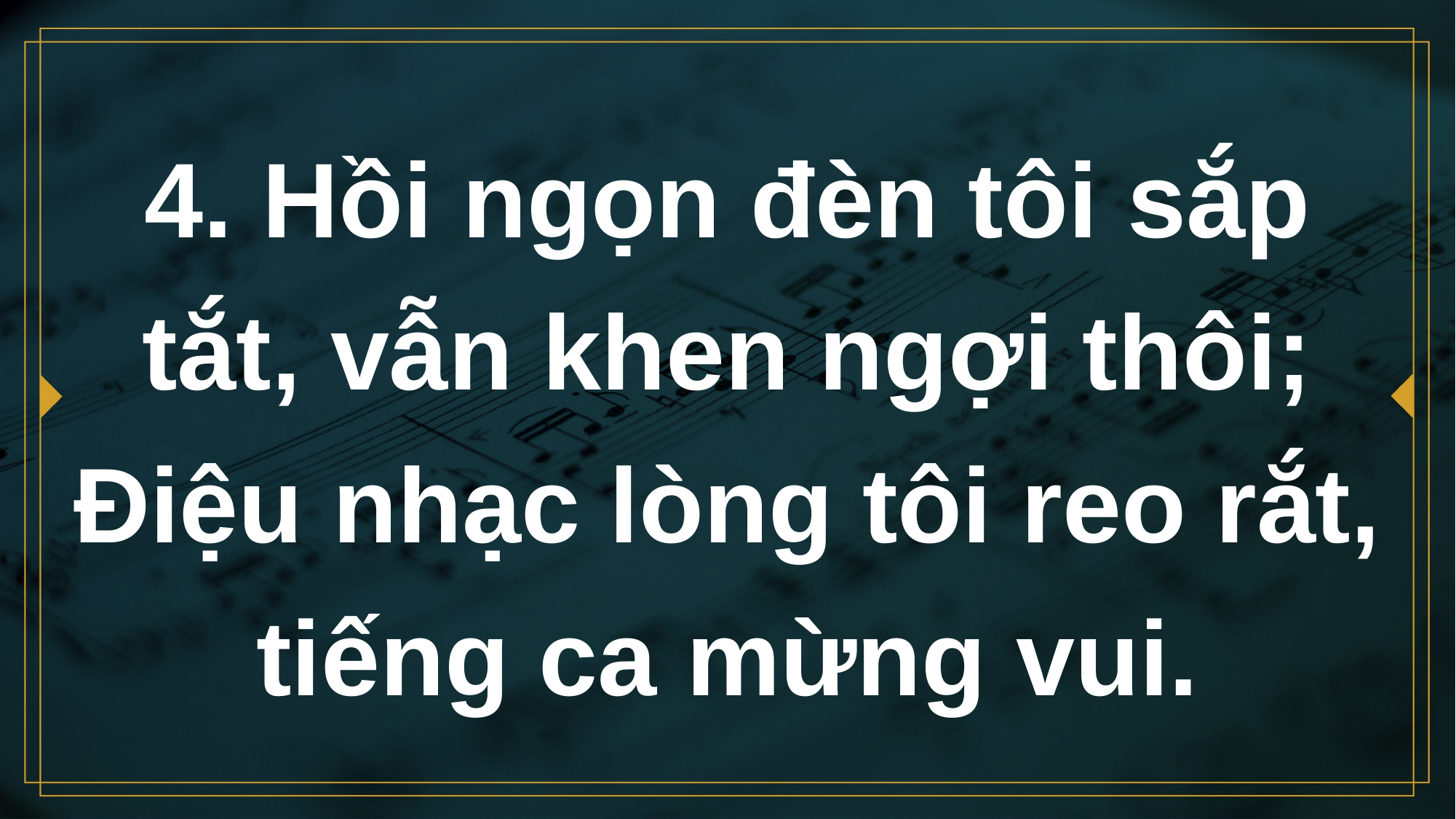

# 4. Hồi ngọn đèn tôi sắp tắt, vẫn khen ngợi thôi; Điệu nhạc lòng tôi reo rắt, tiếng ca mừng vui.